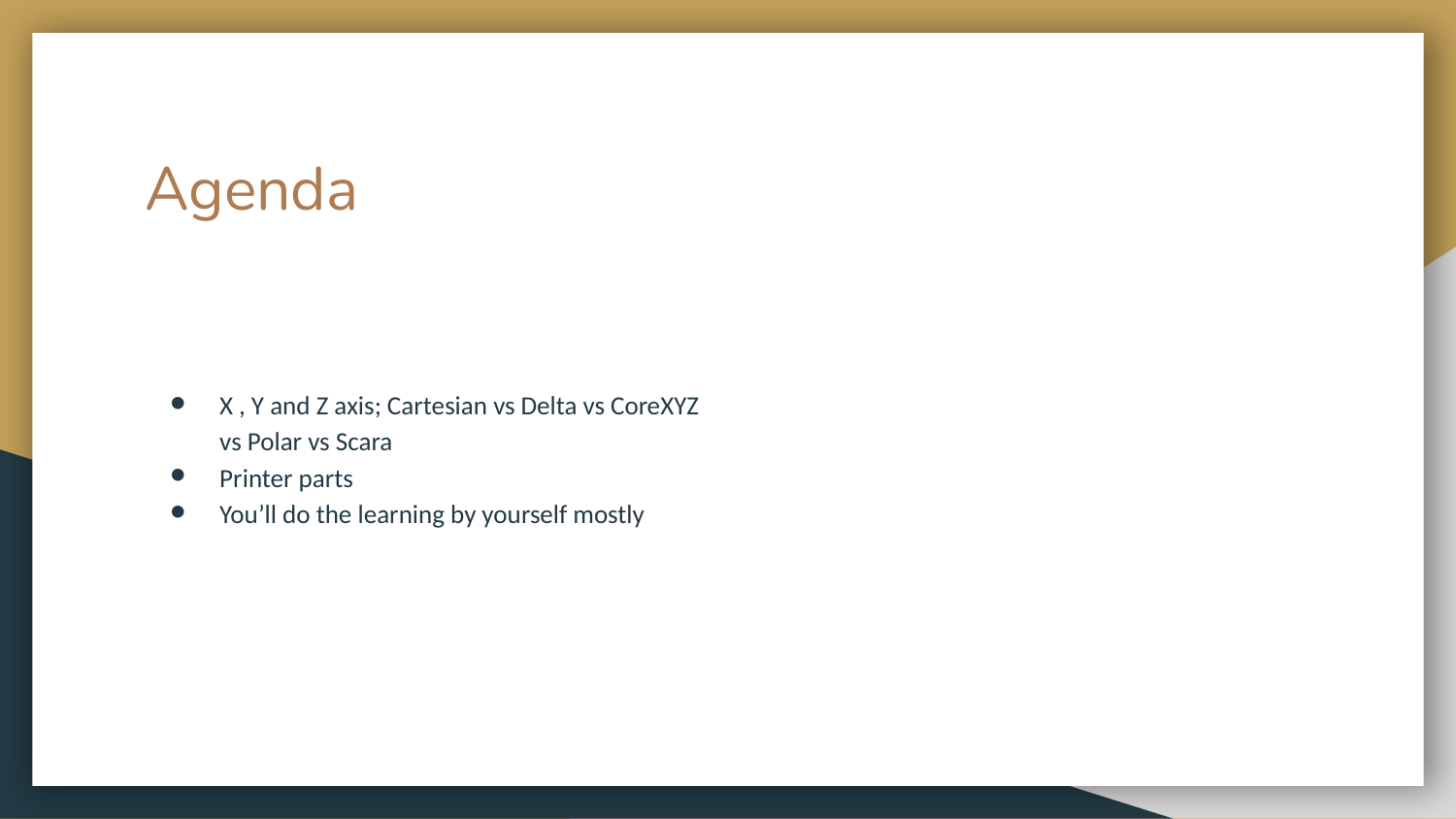

# Agenda
X , Y and Z axis; Cartesian vs Delta vs CoreXYZ vs Polar vs Scara
Printer parts
You’ll do the learning by yourself mostly